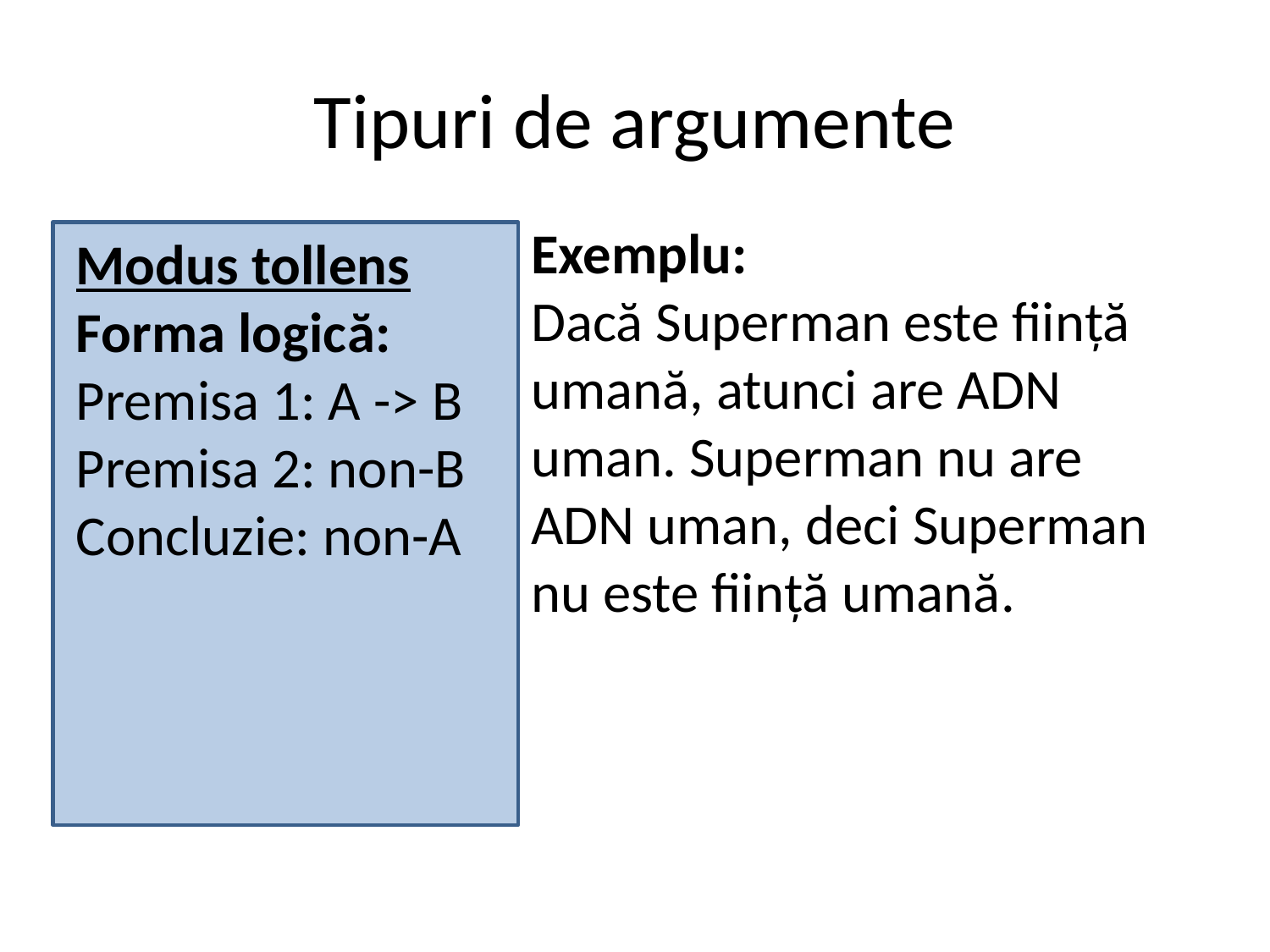

Tipuri de argumente
Exemplu:
Dacă Superman este ființă umană, atunci are ADN uman. Superman nu are ADN uman, deci Superman nu este ființă umană.

Modus tollens
Forma logică:
Premisa 1: A -> B
Premisa 2: non-B
Concluzie: non-A